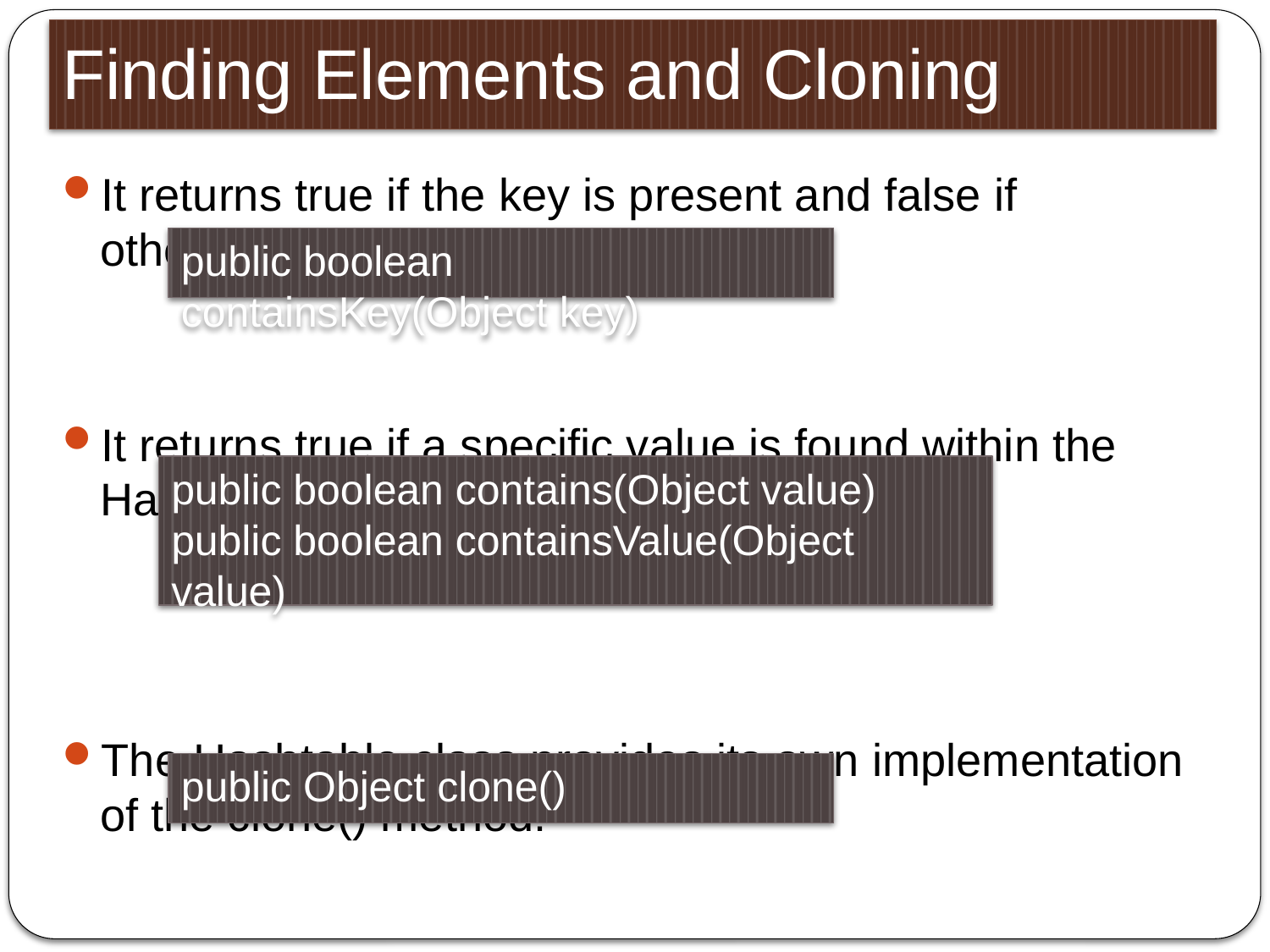

# Finding Elements and Cloning
It returns true if the key is present and false if otherwise.

It returns true if a specific value is found within the Hashtable.

The Hashtable class provides its own implementation of the clone() method:
public boolean containsKey(Object key)
public boolean contains(Object value)
public boolean containsValue(Object value)
public Object clone()